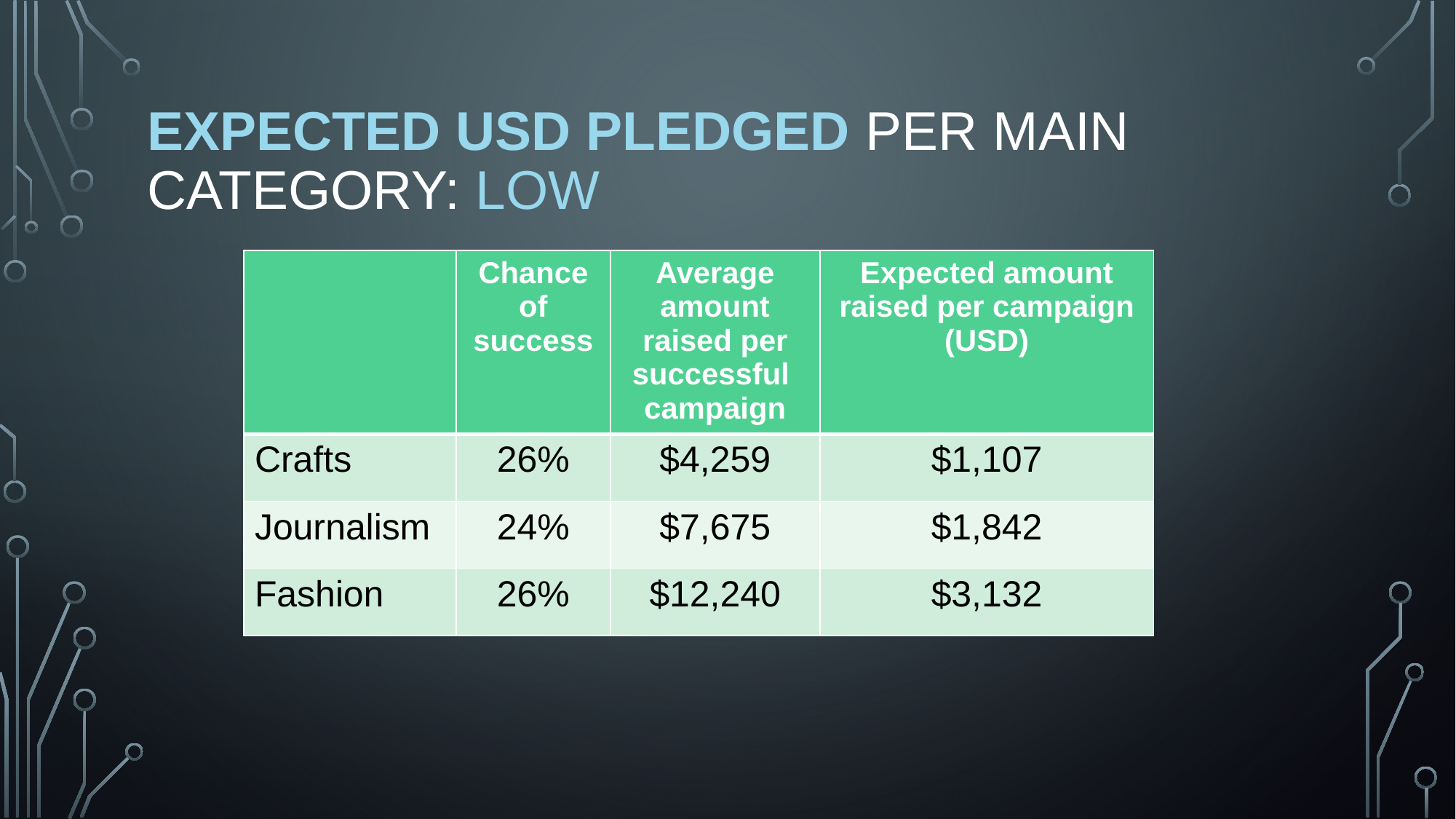

# Expected USD PLEDGED per main category: LOW
|  | Chance of success | Average amount raised per successful campaign | Expected amount raised per campaign (USD) |
| --- | --- | --- | --- |
| Crafts | 26% | $4,259 | $1,107 |
| Journalism | 24% | $7,675 | $1,842 |
| Fashion | 26% | $12,240 | $3,132 |